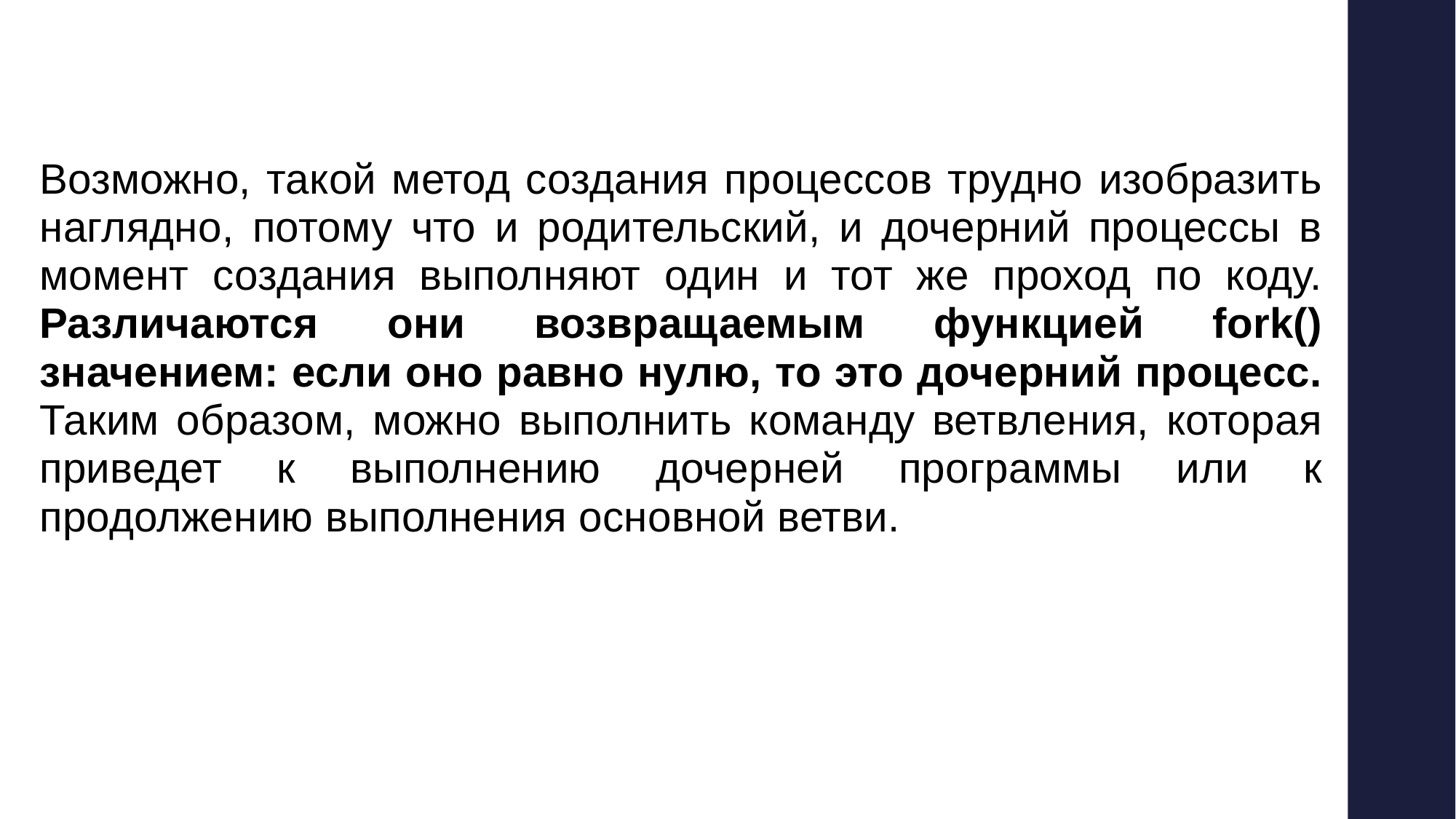

Возможно, такой метод создания процессов трудно изобразить наглядно, потому что и родительский, и дочерний процессы в момент создания выполняют один и тот же проход по коду. Различаются они возвращаемым функцией fork() значением: если оно равно нулю, то это дочерний процесс. Таким образом, можно выполнить команду ветвления, которая приведет к выполнению дочерней программы или к продолжению выполнения основной ветви.